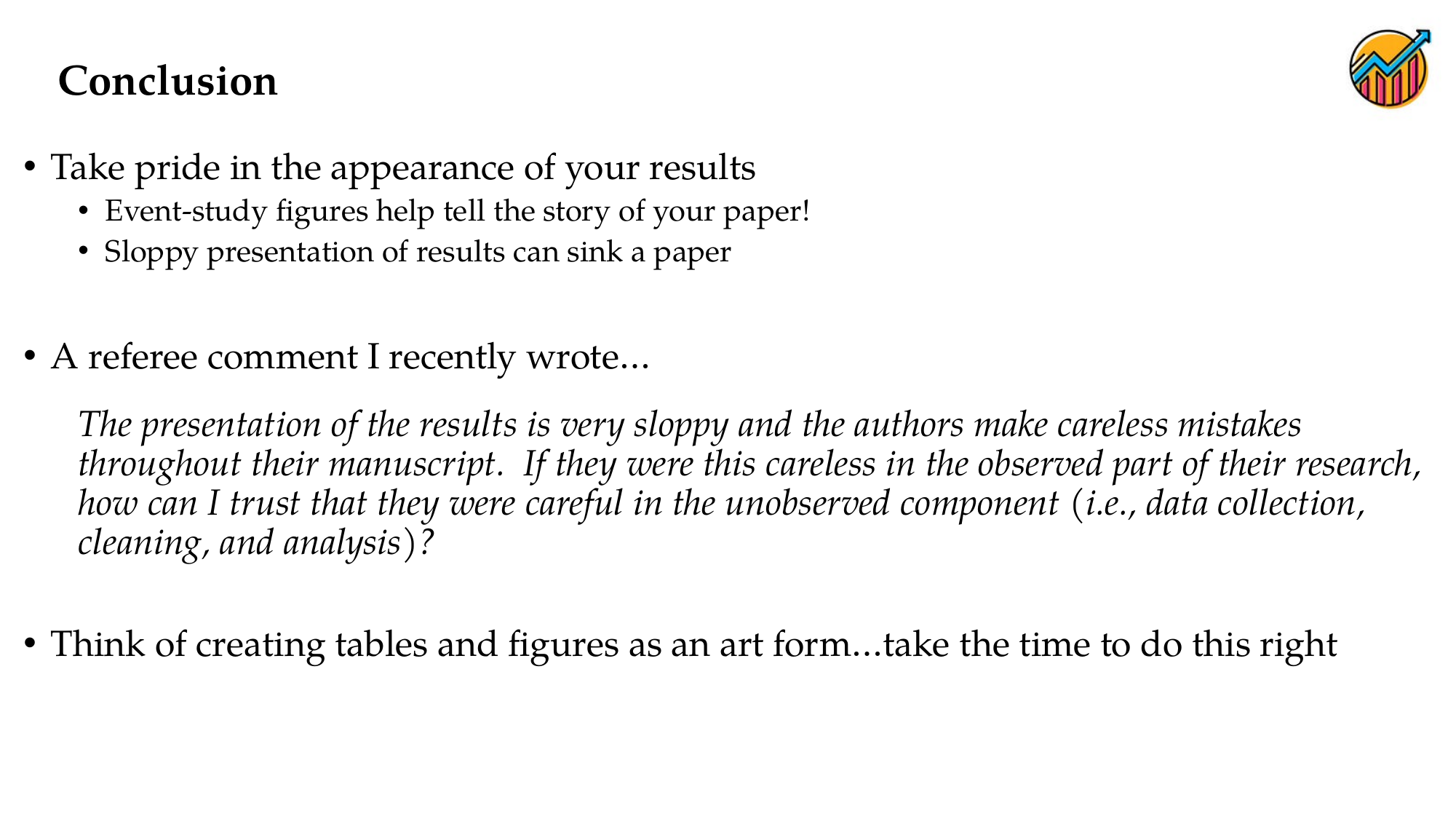

# Conclusion
Take pride in the appearance of your results
Event-study figures help tell the story of your paper!
Sloppy presentation of results can sink a paper

A referee comment I recently wrote…

The presentation of the results is very sloppy and the authors make careless mistakes throughout their manuscript.  If they were this careless in the observed part of their research, how can I trust that they were careful in the unobserved component (i.e., data collection, cleaning, and analysis)?

Think of creating tables and figures as an art form…take the time to do this right